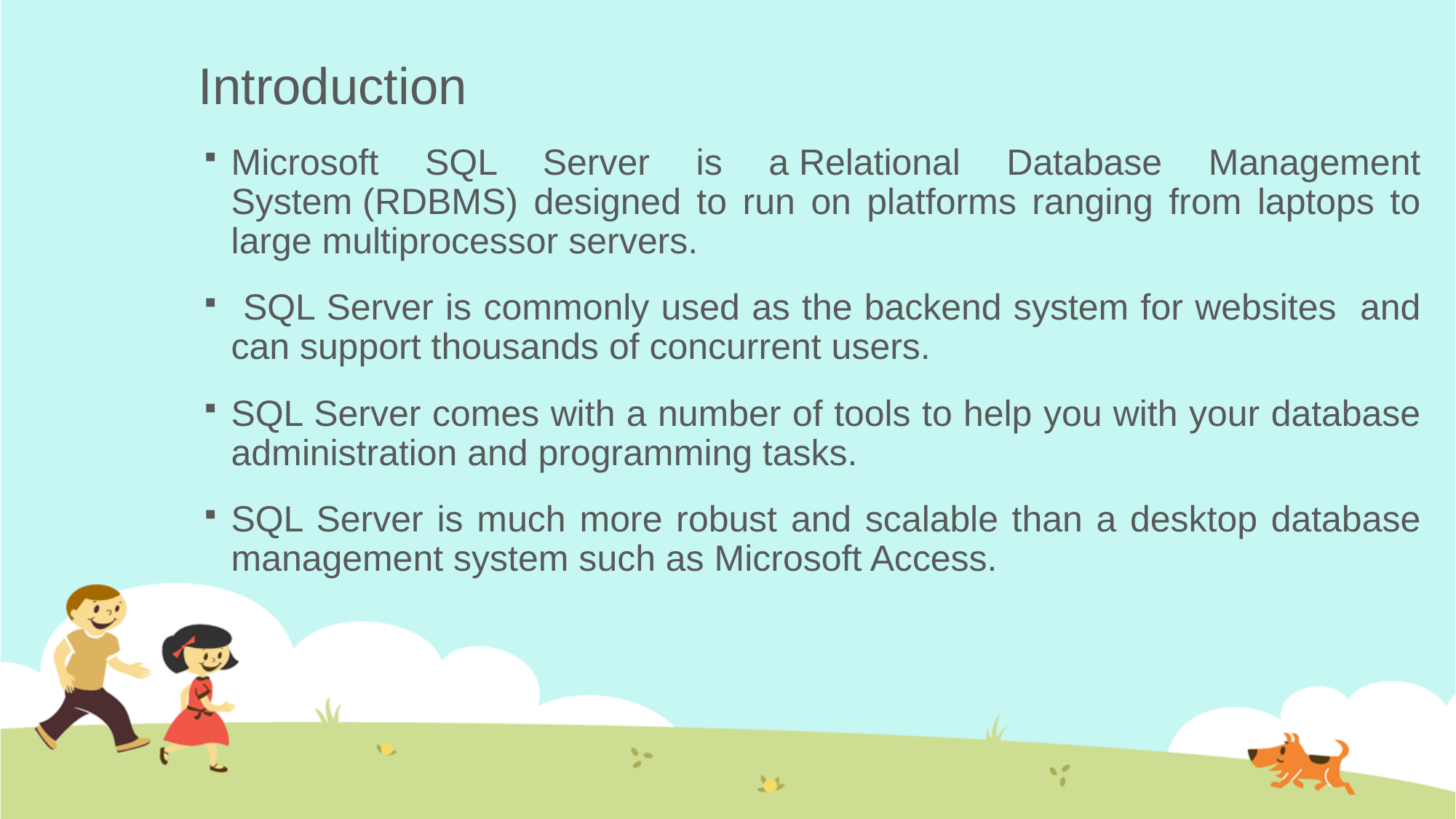

# Introduction
Microsoft SQL Server is a Relational Database Management System (RDBMS) designed to run on platforms ranging from laptops to large multiprocessor servers.
 SQL Server is commonly used as the backend system for websites  and can support thousands of concurrent users.
SQL Server comes with a number of tools to help you with your database administration and programming tasks.
SQL Server is much more robust and scalable than a desktop database management system such as Microsoft Access.